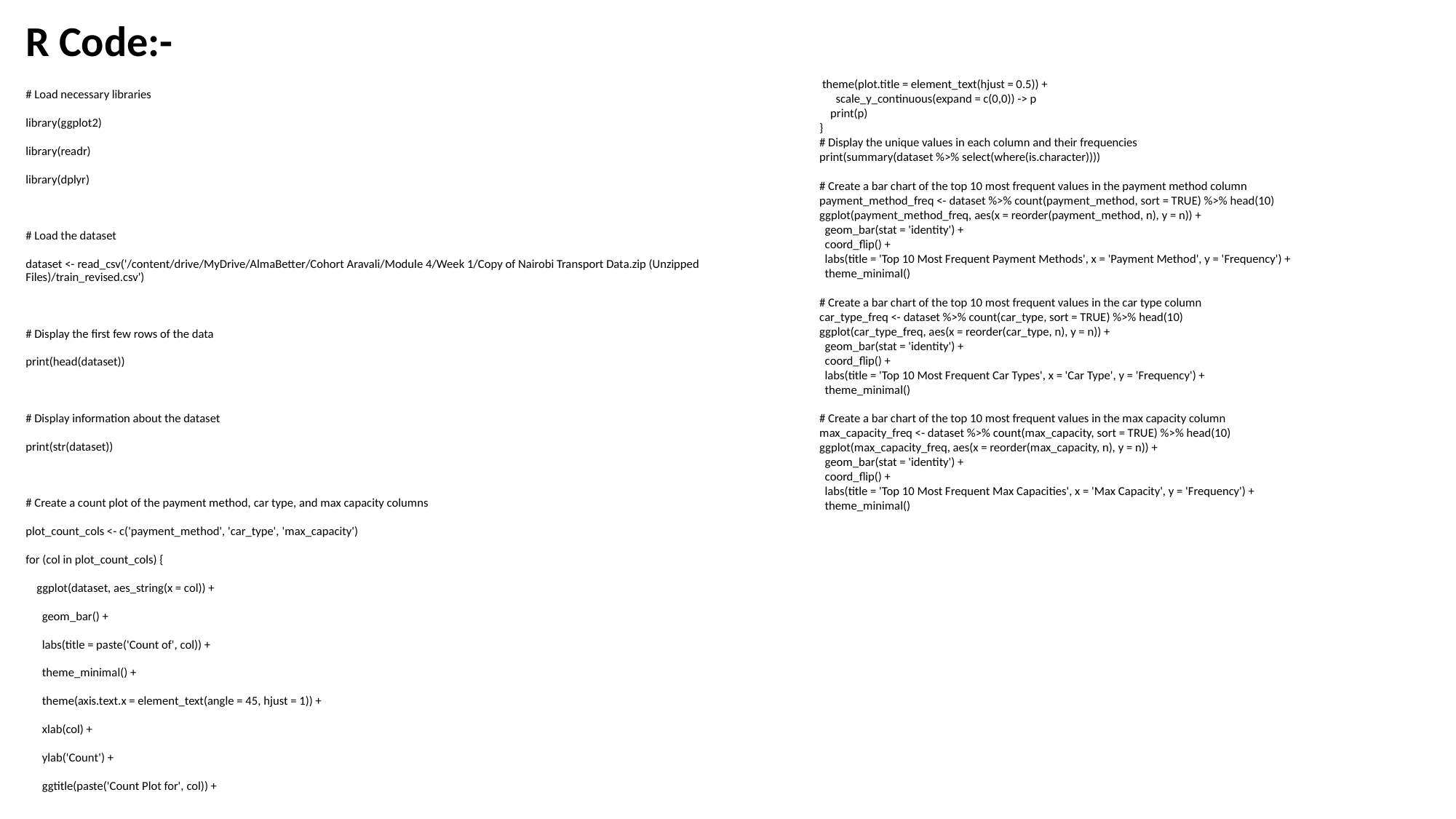

R Code:-
 theme(plot.title = element_text(hjust = 0.5)) +
      scale_y_continuous(expand = c(0,0)) -> p
    print(p)
}
# Display the unique values in each column and their frequencies
print(summary(dataset %>% select(where(is.character))))

# Create a bar chart of the top 10 most frequent values in the payment method column
payment_method_freq <- dataset %>% count(payment_method, sort = TRUE) %>% head(10)
ggplot(payment_method_freq, aes(x = reorder(payment_method, n), y = n)) +
  geom_bar(stat = 'identity') +
  coord_flip() +
  labs(title = 'Top 10 Most Frequent Payment Methods', x = 'Payment Method', y = 'Frequency') +
  theme_minimal()

# Create a bar chart of the top 10 most frequent values in the car type column
car_type_freq <- dataset %>% count(car_type, sort = TRUE) %>% head(10)
ggplot(car_type_freq, aes(x = reorder(car_type, n), y = n)) +
  geom_bar(stat = 'identity') +
  coord_flip() +
  labs(title = 'Top 10 Most Frequent Car Types', x = 'Car Type', y = 'Frequency') +
  theme_minimal()

# Create a bar chart of the top 10 most frequent values in the max capacity column
max_capacity_freq <- dataset %>% count(max_capacity, sort = TRUE) %>% head(10)
ggplot(max_capacity_freq, aes(x = reorder(max_capacity, n), y = n)) +
  geom_bar(stat = 'identity') +
  coord_flip() +
  labs(title = 'Top 10 Most Frequent Max Capacities', x = 'Max Capacity', y = 'Frequency') +
  theme_minimal()

# Load necessary libraries
library(ggplot2)
library(readr)
library(dplyr)

# Load the dataset
dataset <- read_csv('/content/drive/MyDrive/AlmaBetter/Cohort Aravali/Module 4/Week 1/Copy of Nairobi Transport Data.zip (Unzipped Files)/train_revised.csv')

# Display the first few rows of the data
print(head(dataset))

# Display information about the dataset
print(str(dataset))

# Create a count plot of the payment method, car type, and max capacity columns
plot_count_cols <- c('payment_method', 'car_type', 'max_capacity')
for (col in plot_count_cols) {
    ggplot(dataset, aes_string(x = col)) +
      geom_bar() +
      labs(title = paste('Count of', col)) +
      theme_minimal() +
      theme(axis.text.x = element_text(angle = 45, hjust = 1)) +
      xlab(col) +
      ylab('Count') +
      ggtitle(paste('Count Plot for', col)) +